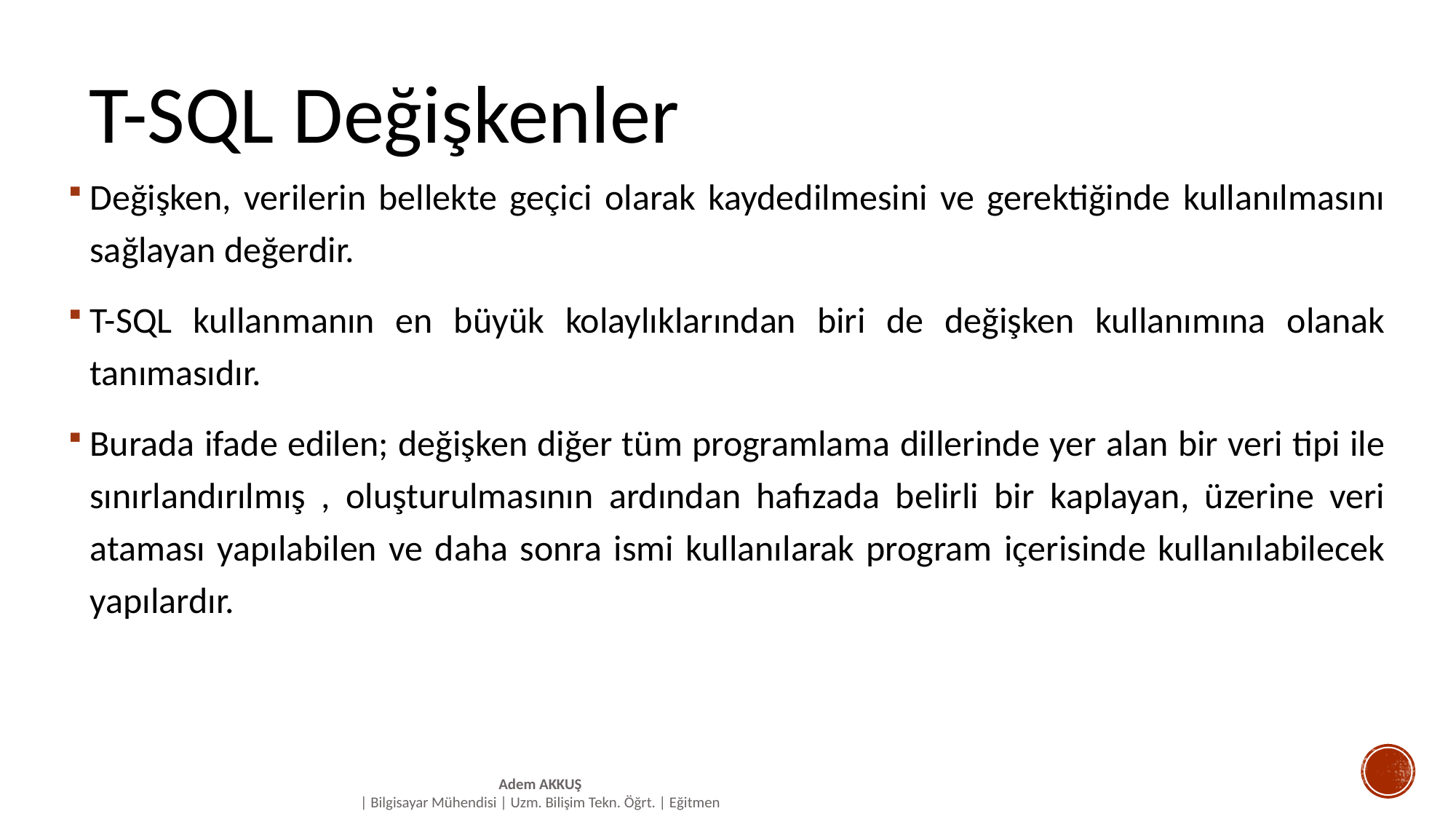

# T-SQL Değişkenler
Değişken, verilerin bellekte geçici olarak kaydedilmesini ve gerektiğinde kullanılmasını sağlayan değerdir.
T-SQL kullanmanın en büyük kolaylıklarından biri de değişken kullanımına olanak tanımasıdır.
Burada ifade edilen; değişken diğer tüm programlama dillerinde yer alan bir veri tipi ile sınırlandırılmış , oluşturulmasının ardından hafızada belirli bir kaplayan, üzerine veri ataması yapılabilen ve daha sonra ismi kullanılarak program içerisinde kullanılabilecek yapılardır.
Adem AKKUŞ
| Bilgisayar Mühendisi | Uzm. Bilişim Tekn. Öğrt. | Eğitmen